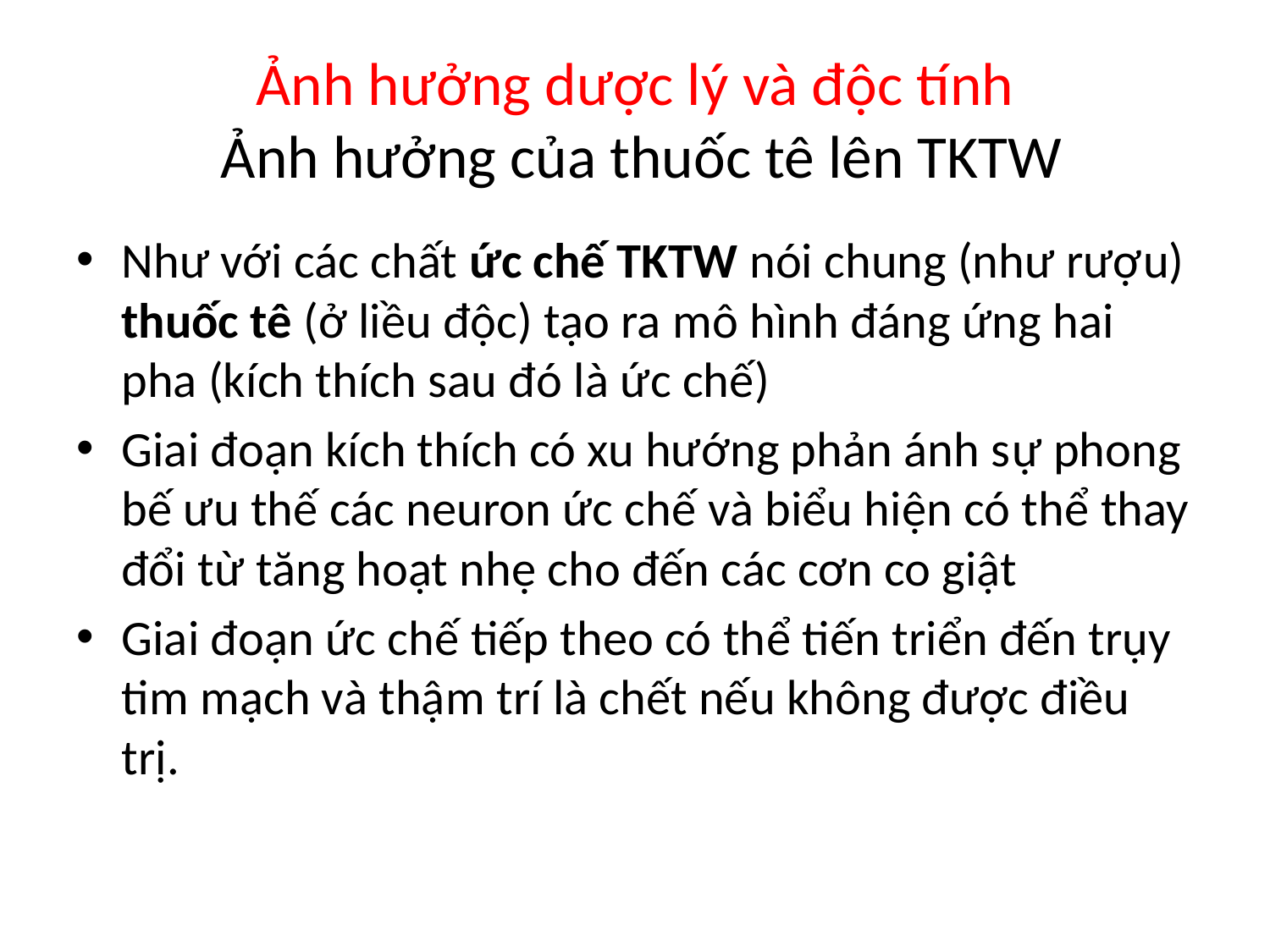

# Ảnh hưởng dược lý và độc tính Ảnh hưởng của thuốc tê lên TKTW
Như với các chất ức chế TKTW nói chung (như rượu) thuốc tê (ở liều độc) tạo ra mô hình đáng ứng hai pha (kích thích sau đó là ức chế)
Giai đoạn kích thích có xu hướng phản ánh sự phong bế ưu thế các neuron ức chế và biểu hiện có thể thay đổi từ tăng hoạt nhẹ cho đến các cơn co giật
Giai đoạn ức chế tiếp theo có thể tiến triển đến trụy tim mạch và thậm trí là chết nếu không được điều trị.